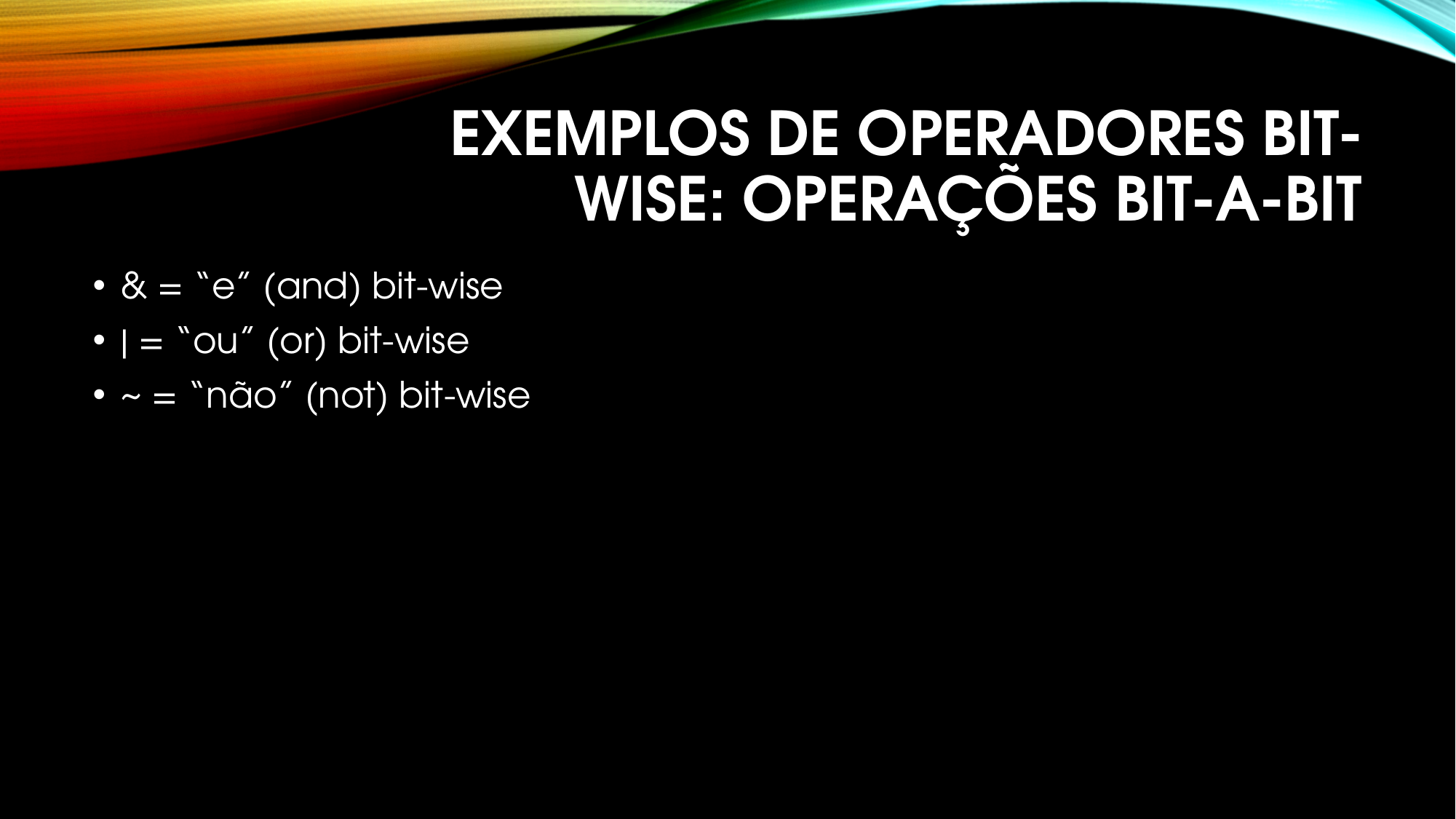

# Exemplos de Operadores Bit-Wise: operações bit-a-bit
& = “e” (and) bit-wise
| = “ou” (or) bit-wise
~ = “não” (not) bit-wise